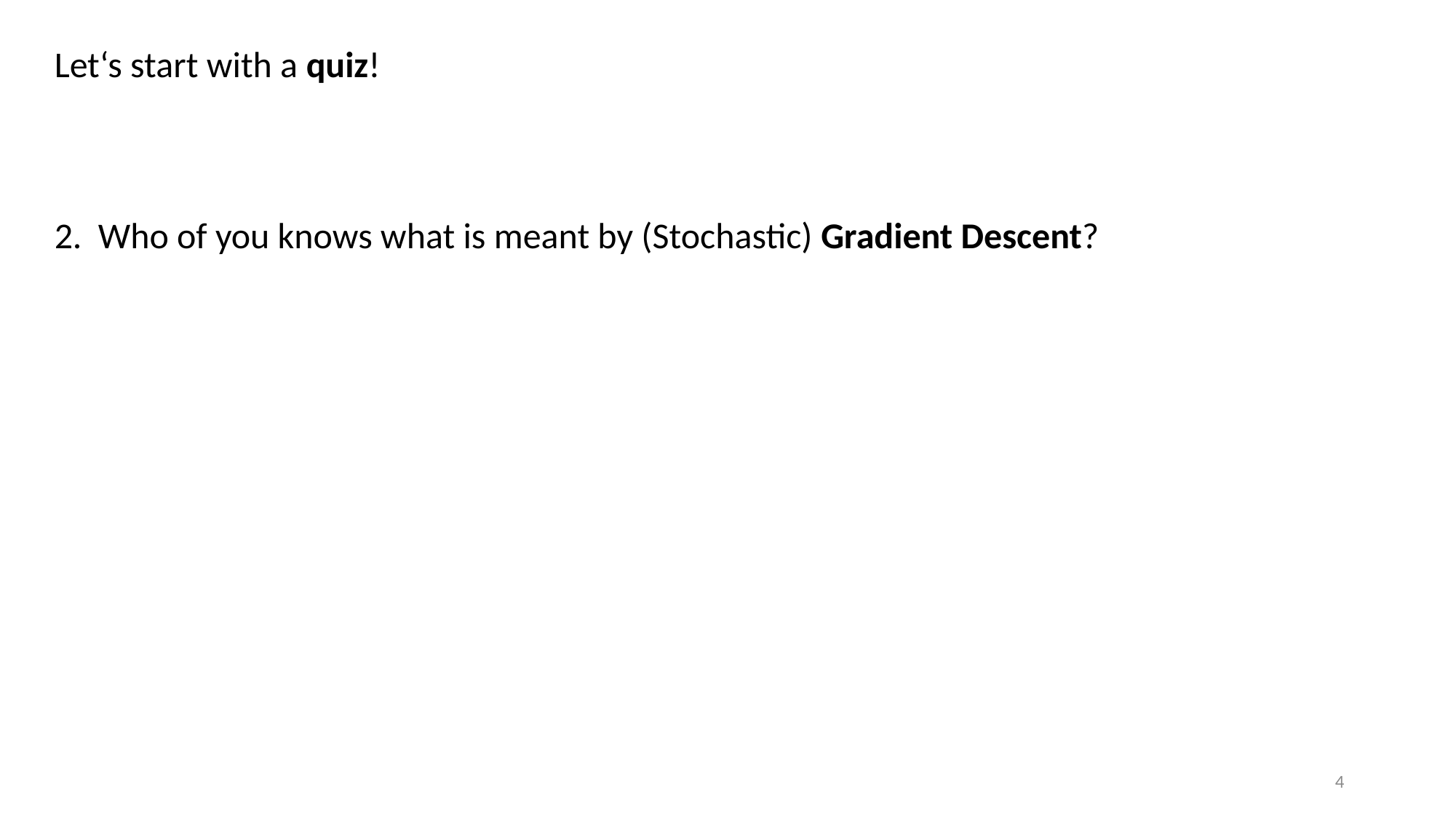

Let‘s start with a quiz!
2.  Who of you knows what is meant by (Stochastic) Gradient Descent?
4